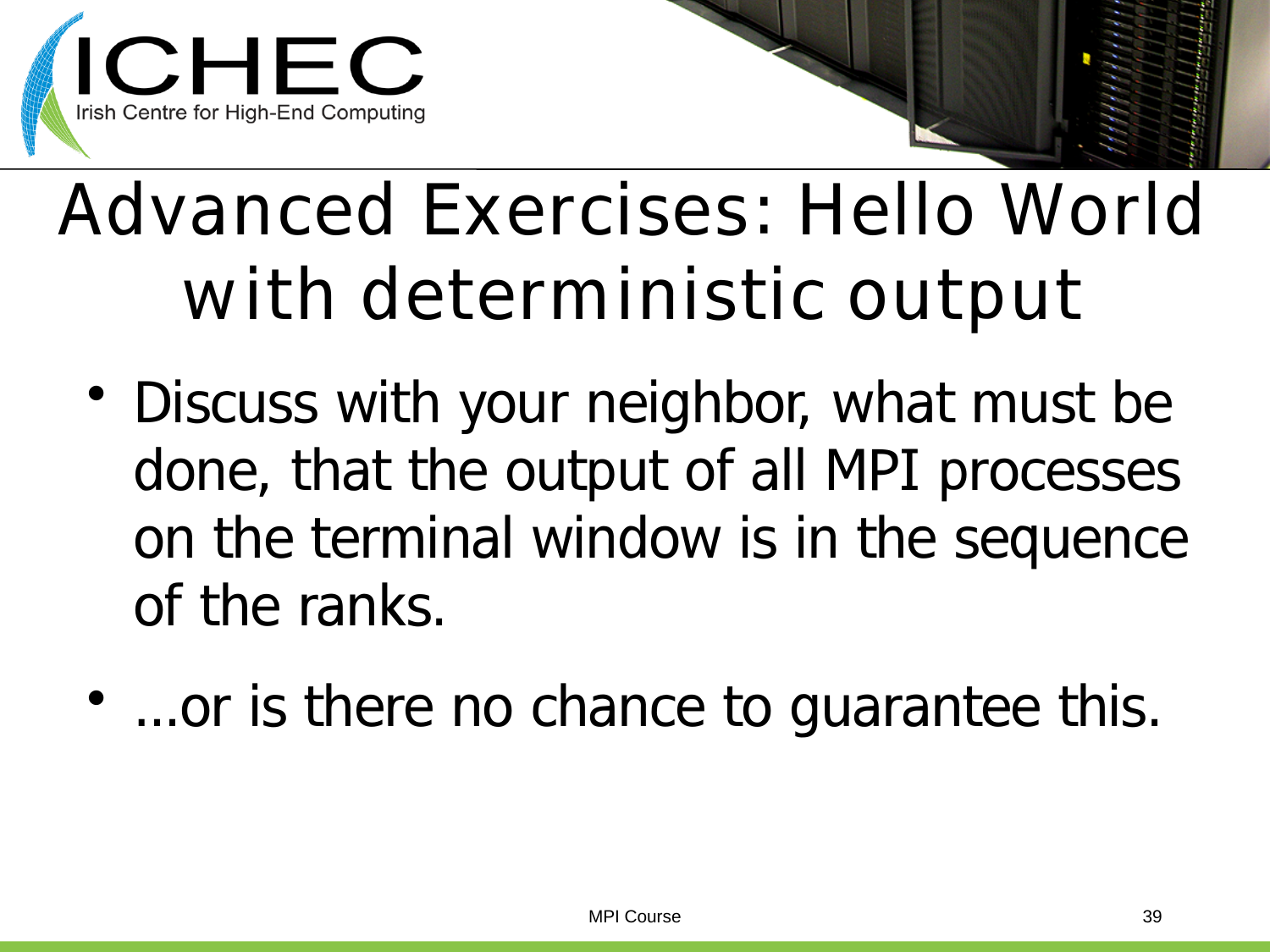

# Advanced Exercises: Hello World with deterministic output
Discuss with your neighbor, what must be done, that the output of all MPI processes on the terminal window is in the sequence of the ranks.
…or is there no chance to guarantee this.
MPI Course
39